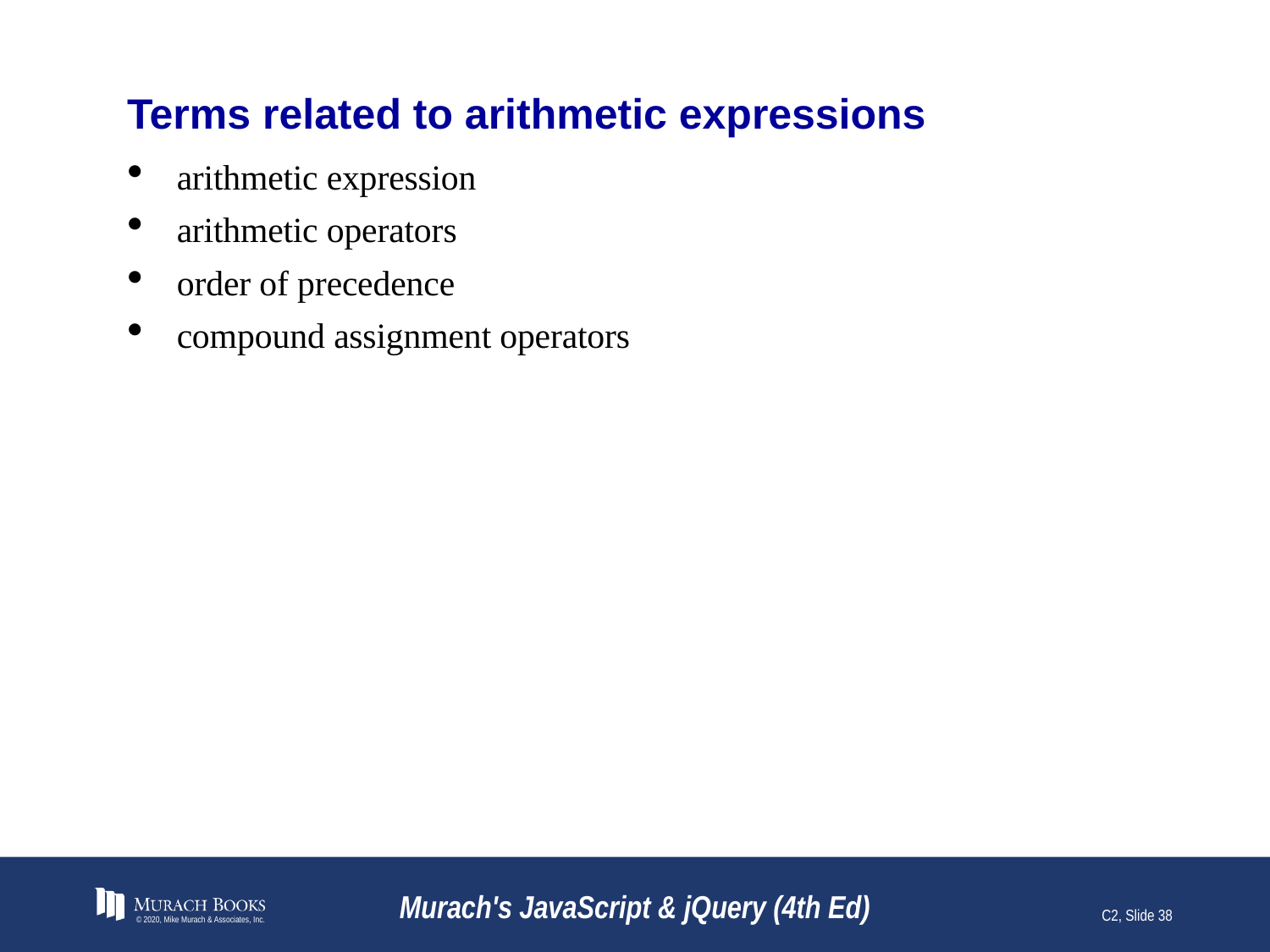

# Terms related to arithmetic expressions
arithmetic expression
arithmetic operators
order of precedence
compound assignment operators

© 2020, Mike Murach & Associates, Inc.
Murach's JavaScript & jQuery (4th Ed)

C2, Slide 38